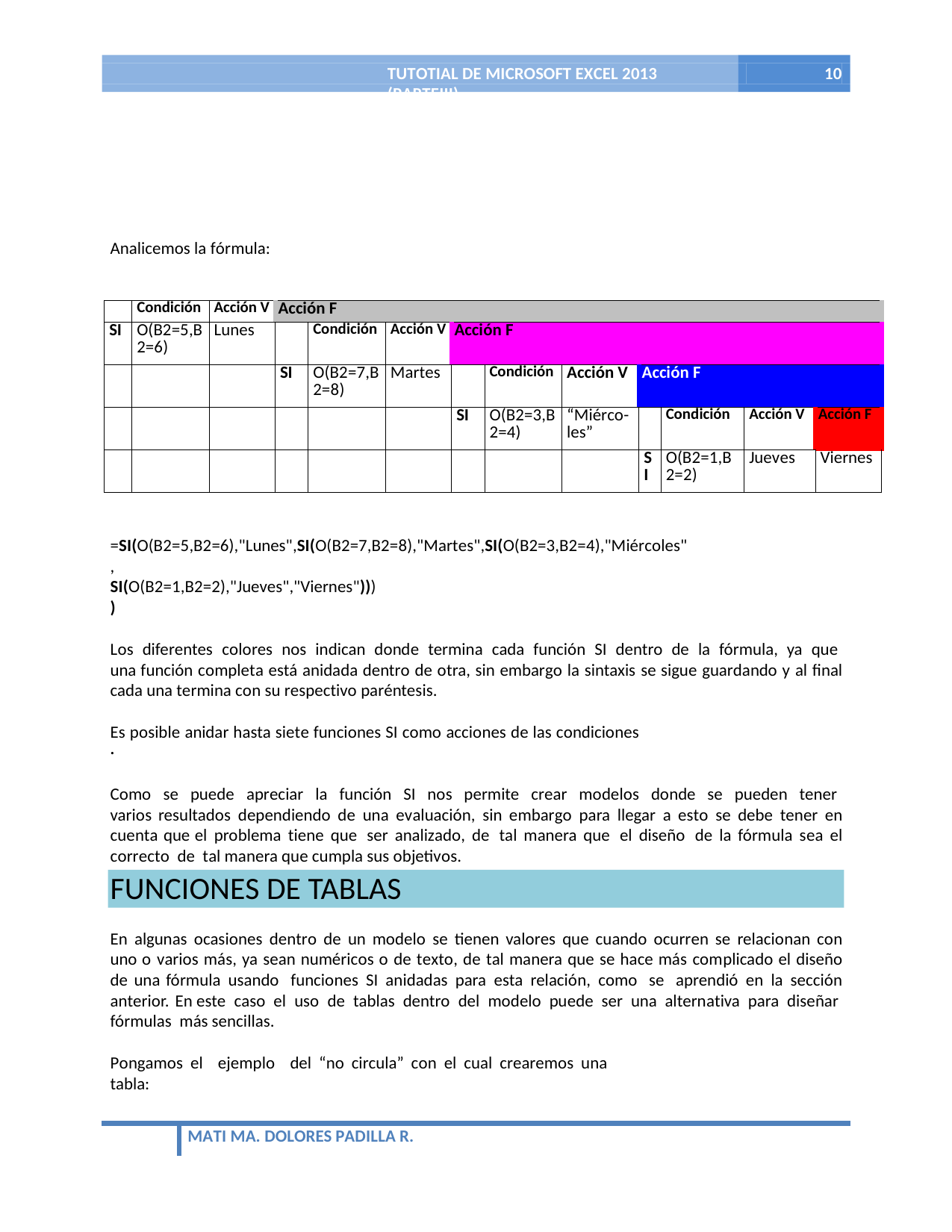

TUTOTIAL DE MICROSOFT EXCEL 2013 (PARTEIII)
10

Analicemos la fórmula:
|  | Condición | Acción V | Acción F |  |  |  |  |  |  |  |  |  |
| --- | --- | --- | --- | --- | --- | --- | --- | --- | --- | --- | --- | --- |
| SI | O(B2=5,B 2=6) | Lunes |  | Condición | Acción V | Acción F |  |  |  |  |  |  |
|  |  |  | SI | O(B2=7,B 2=8) | Martes |  | Condición | Acción V | Acción F |  |  |  |
|  |  |  |  |  |  | SI | O(B2=3,B 2=4) | “Miérco- les” |  | Condición | Acción V | Acción F |
|  |  |  |  |  |  |  |  |  | S I | O(B2=1,B 2=2) | Jueves | Viernes |
=SI(O(B2=5,B2=6),"Lunes",SI(O(B2=7,B2=8),"Martes",SI(O(B2=3,B2=4),"Miércoles",
SI(O(B2=1,B2=2),"Jueves","Viernes"))))

Los  diferentes  colores  nos  indican  donde  termina  cada  función  SI  dentro  de  la  fórmula,  ya  que  una función completa está anidada dentro de otra, sin embargo la sintaxis se sigue guardando y al final cada una termina con su respectivo paréntesis.

Es posible anidar hasta siete funciones SI como acciones de las condiciones ·

Como  se  puede  apreciar  la  función  SI  nos  permite  crear  modelos  donde  se  pueden  tener  varios resultados dependiendo de una evaluación, sin embargo para llegar a esto se debe tener en cuenta que el problema tiene que  ser analizado, de  tal manera que  el diseño  de la fórmula sea el correcto  de  tal manera que cumpla sus objetivos.
FUNCIONES DE TABLAS

En algunas ocasiones dentro de un modelo se tienen valores que cuando ocurren se relacionan con uno o varios más, ya sean numéricos o de texto, de tal manera que se hace más complicado el diseño de una fórmula usando  funciones SI anidadas para esta relación, como  se  aprendió en la sección anterior. En este  caso  el  uso  de  tablas  dentro  del  modelo  puede  ser  una  alternativa  para  diseñar  fórmulas  más sencillas.

Pongamos el  ejemplo  del “no circula” con el cual crearemos una tabla:

MATI MA. DOLORES PADILLA R.